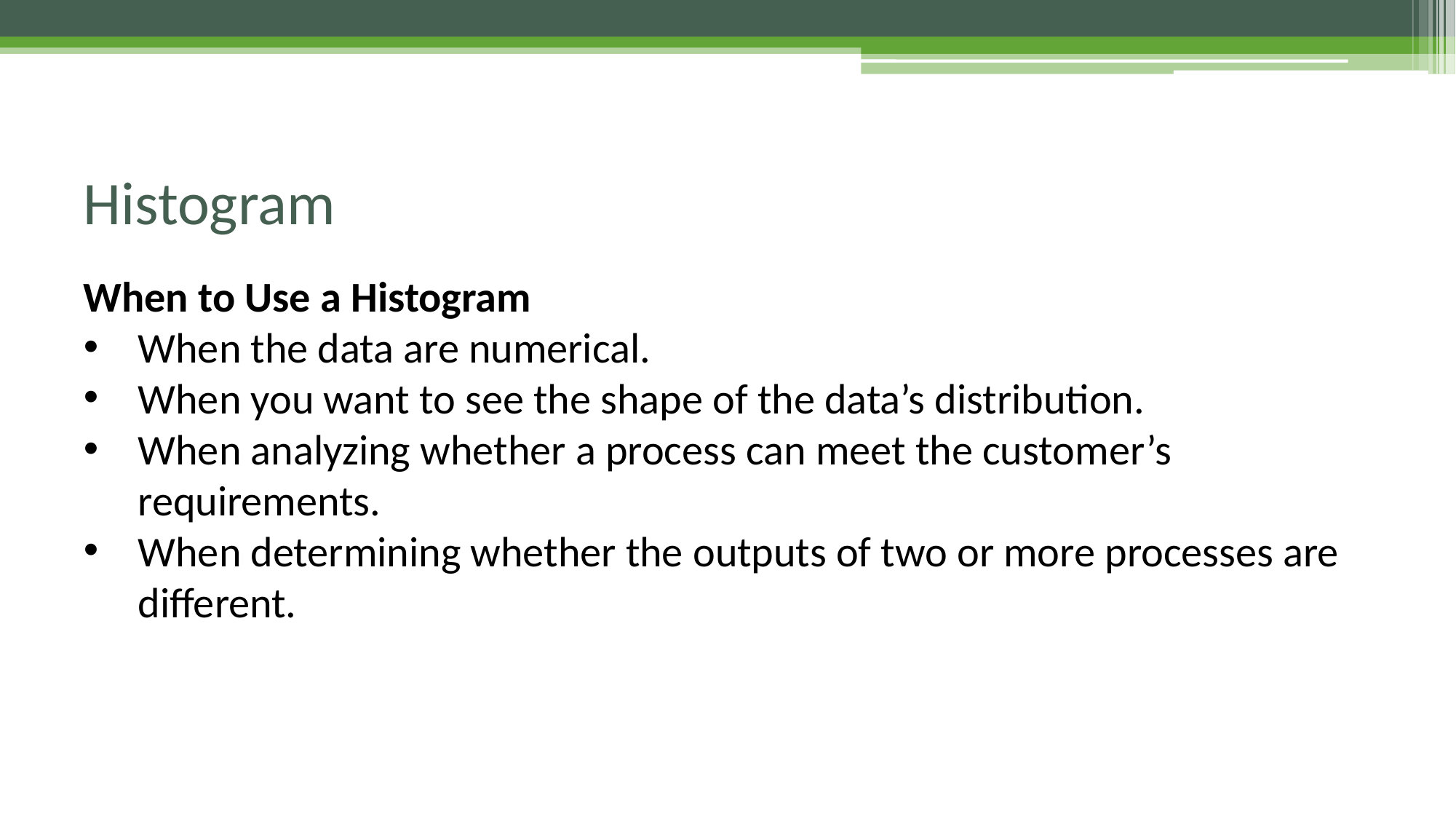

# Histogram
When to Use a Histogram
When the data are numerical.
When you want to see the shape of the data’s distribution.
When analyzing whether a process can meet the customer’s requirements.
When determining whether the outputs of two or more processes are different.